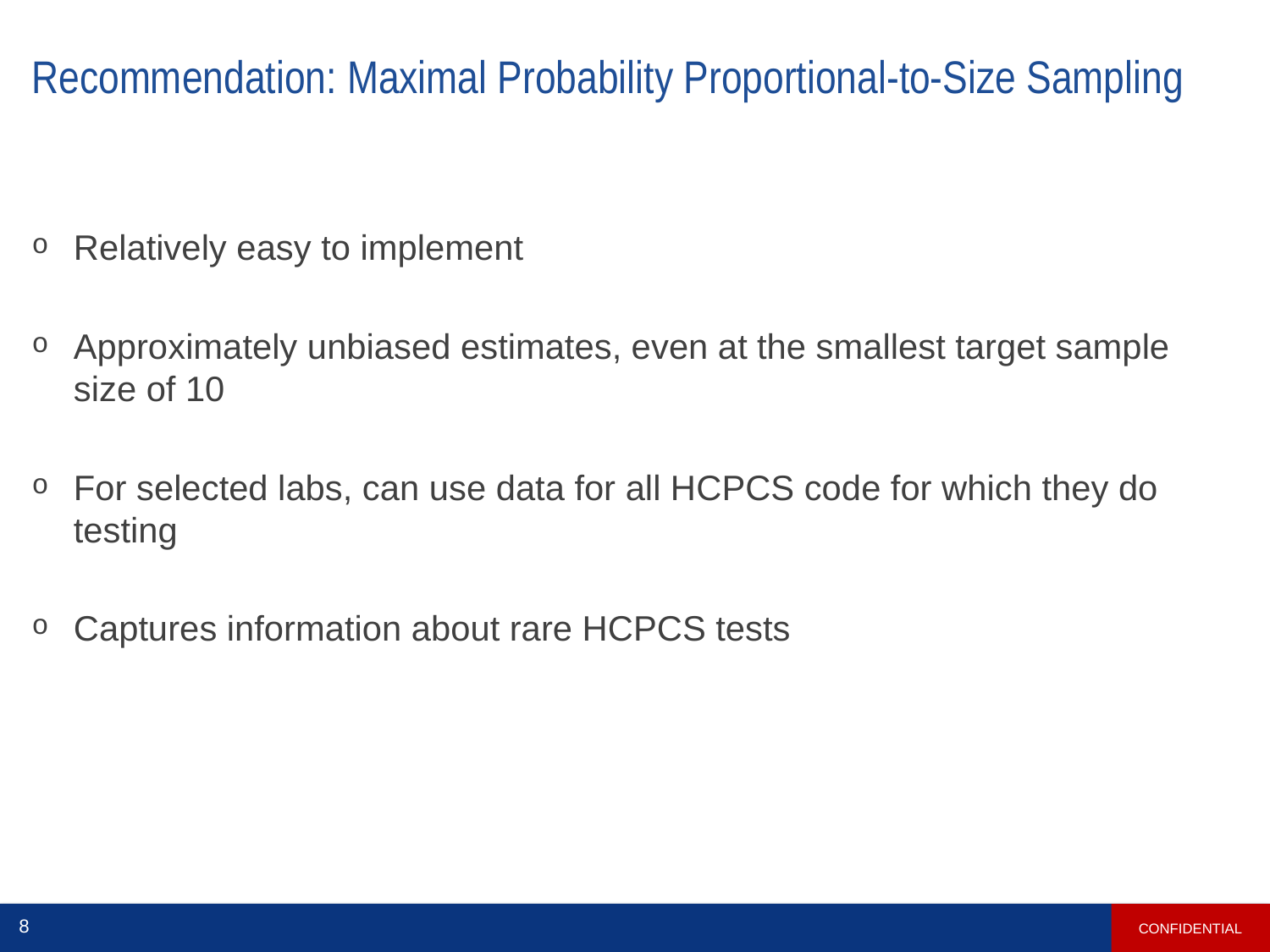

# Recommendation: Maximal Probability Proportional-to-Size Sampling

Relatively easy to implement

Approximately unbiased estimates, even at the smallest target sample size of 10

For selected labs, can use data for all HCPCS code for which they do testing

Captures information about rare HCPCS tests
CONFIDENTIAL
8